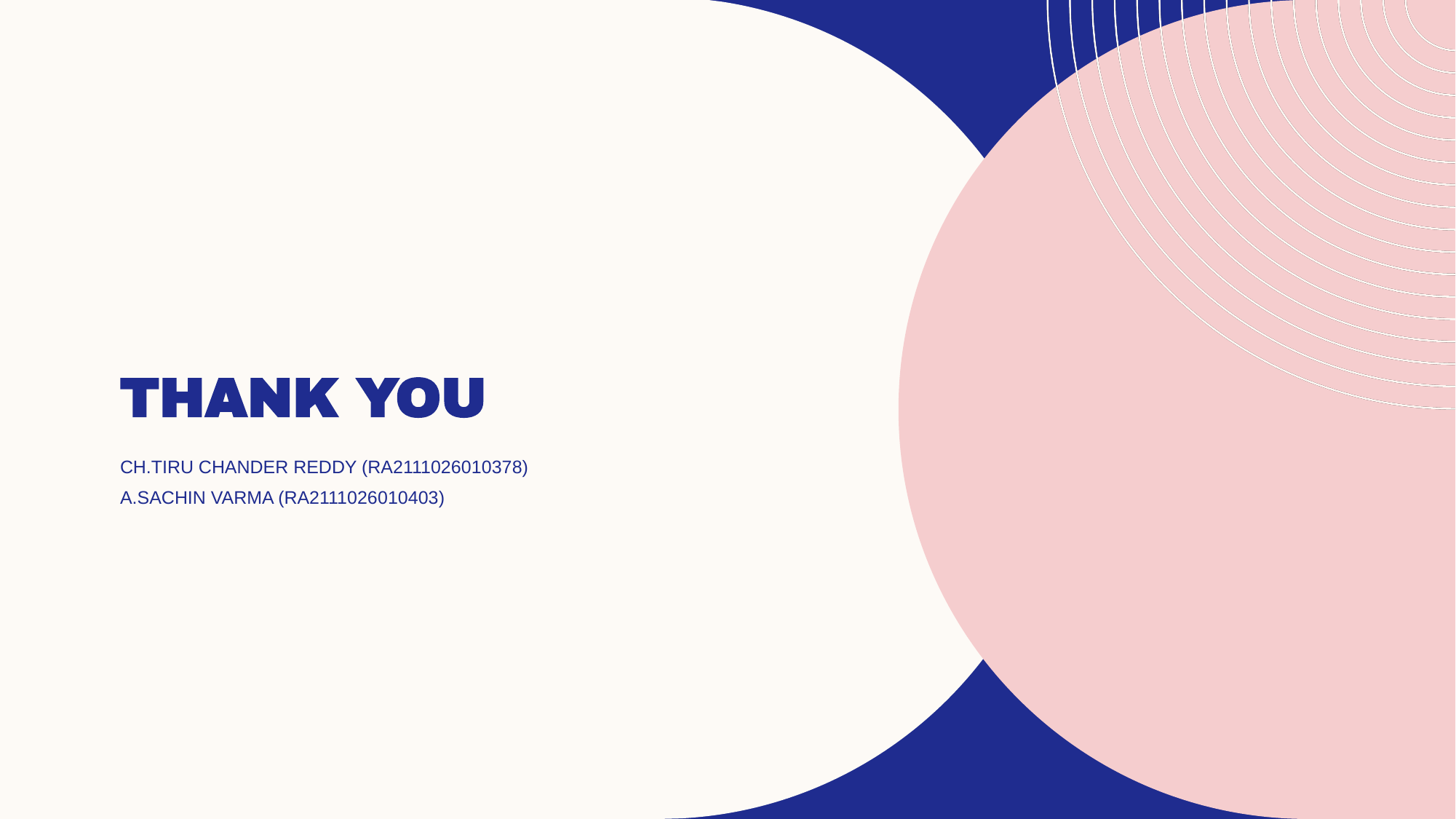

# THANK YOU
CH.TIRU CHANDER REDDY (RA2111026010378)
A.SACHIN VARMA (RA2111026010403)